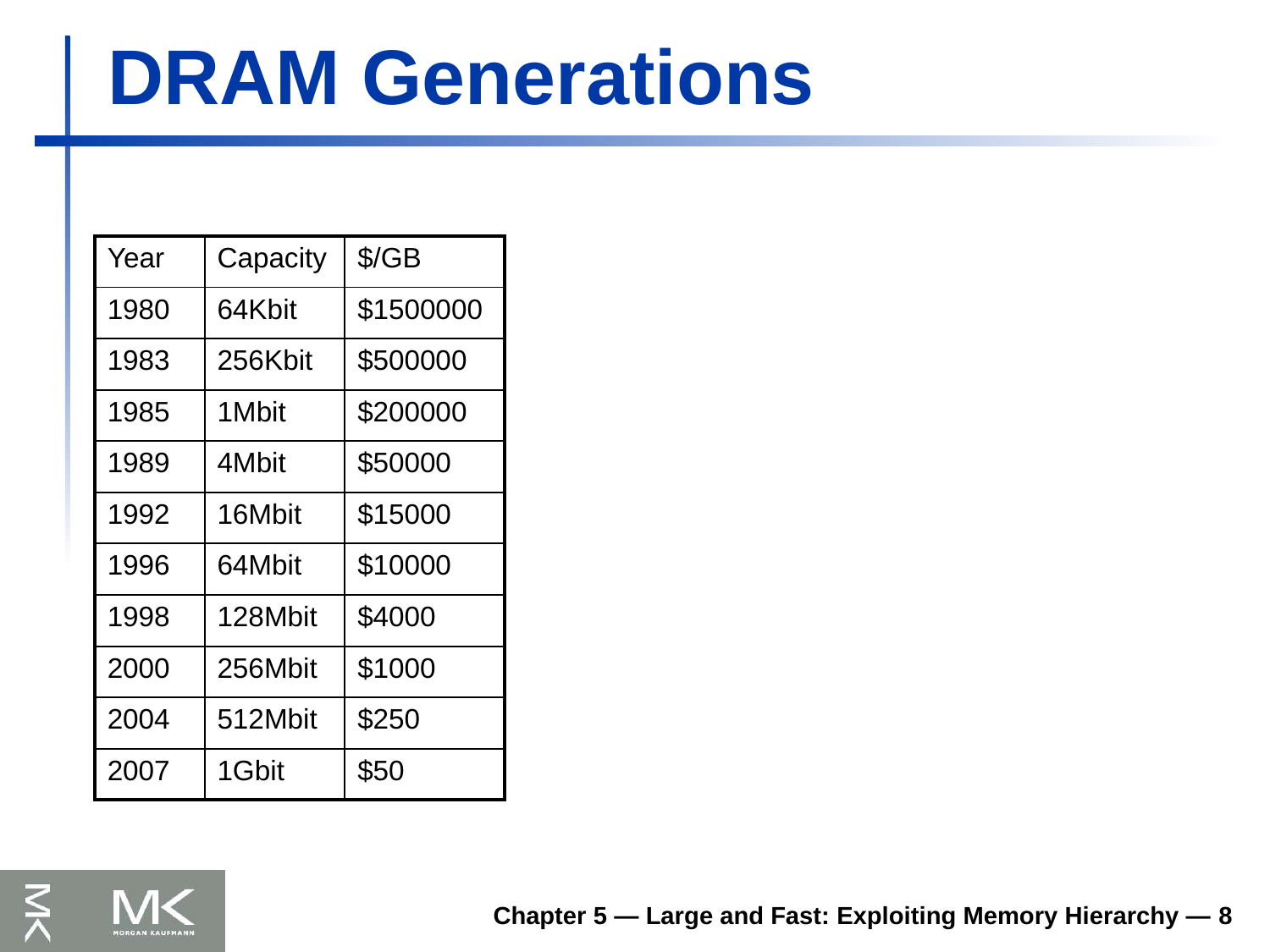

# DRAM Generations
| Year | Capacity | $/GB |
| --- | --- | --- |
| 1980 | 64Kbit | $1500000 |
| 1983 | 256Kbit | $500000 |
| 1985 | 1Mbit | $200000 |
| 1989 | 4Mbit | $50000 |
| 1992 | 16Mbit | $15000 |
| 1996 | 64Mbit | $10000 |
| 1998 | 128Mbit | $4000 |
| 2000 | 256Mbit | $1000 |
| 2004 | 512Mbit | $250 |
| 2007 | 1Gbit | $50 |
Chapter 5 — Large and Fast: Exploiting Memory Hierarchy — 8